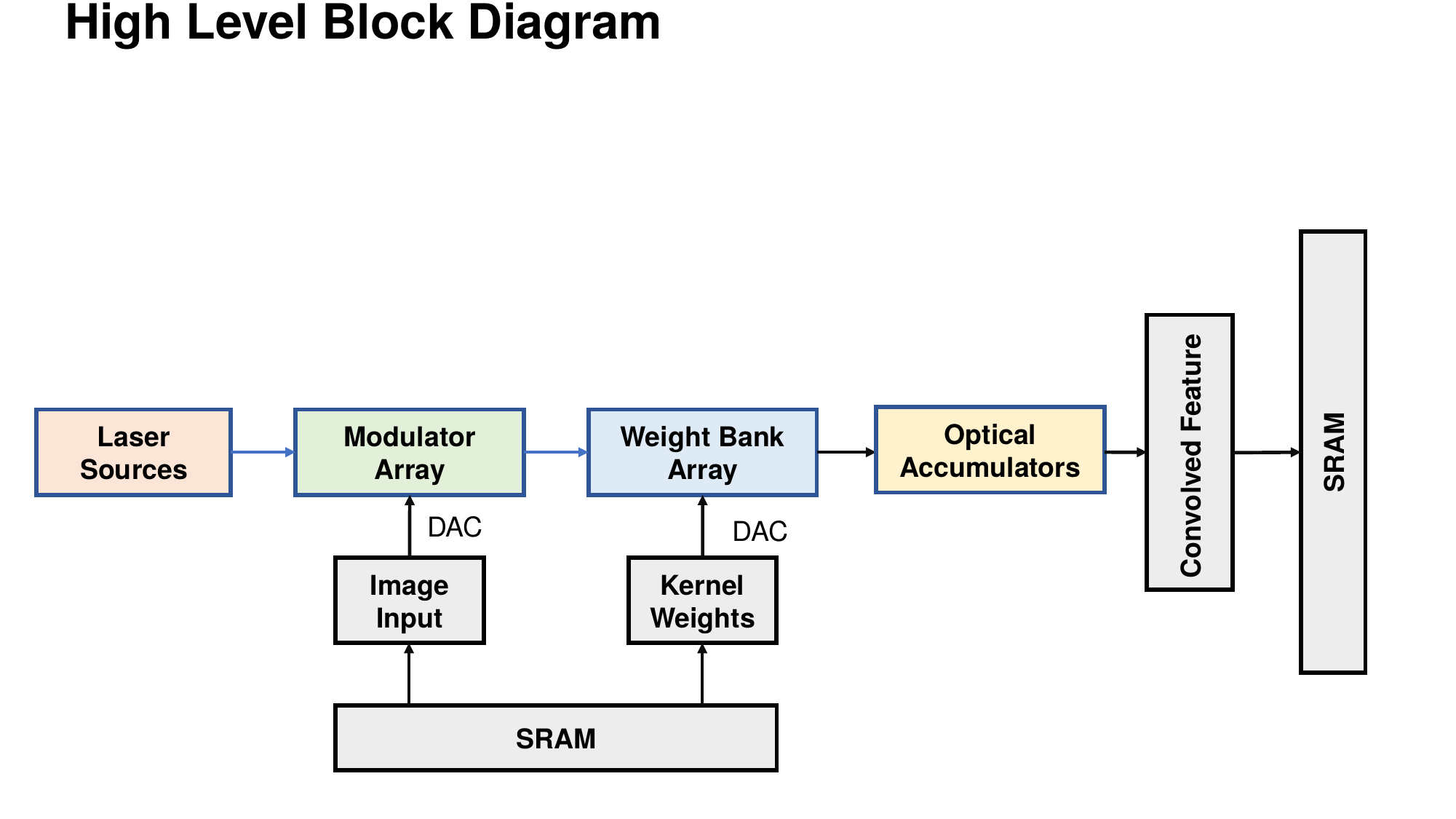

High Level Block Diagram
Optical Accumulators
Convolved Feature
Laser Sources
Modulator Array
Weight Bank Array
SRAM
DAC
DAC
Image Input
Kernel Weights
SRAM